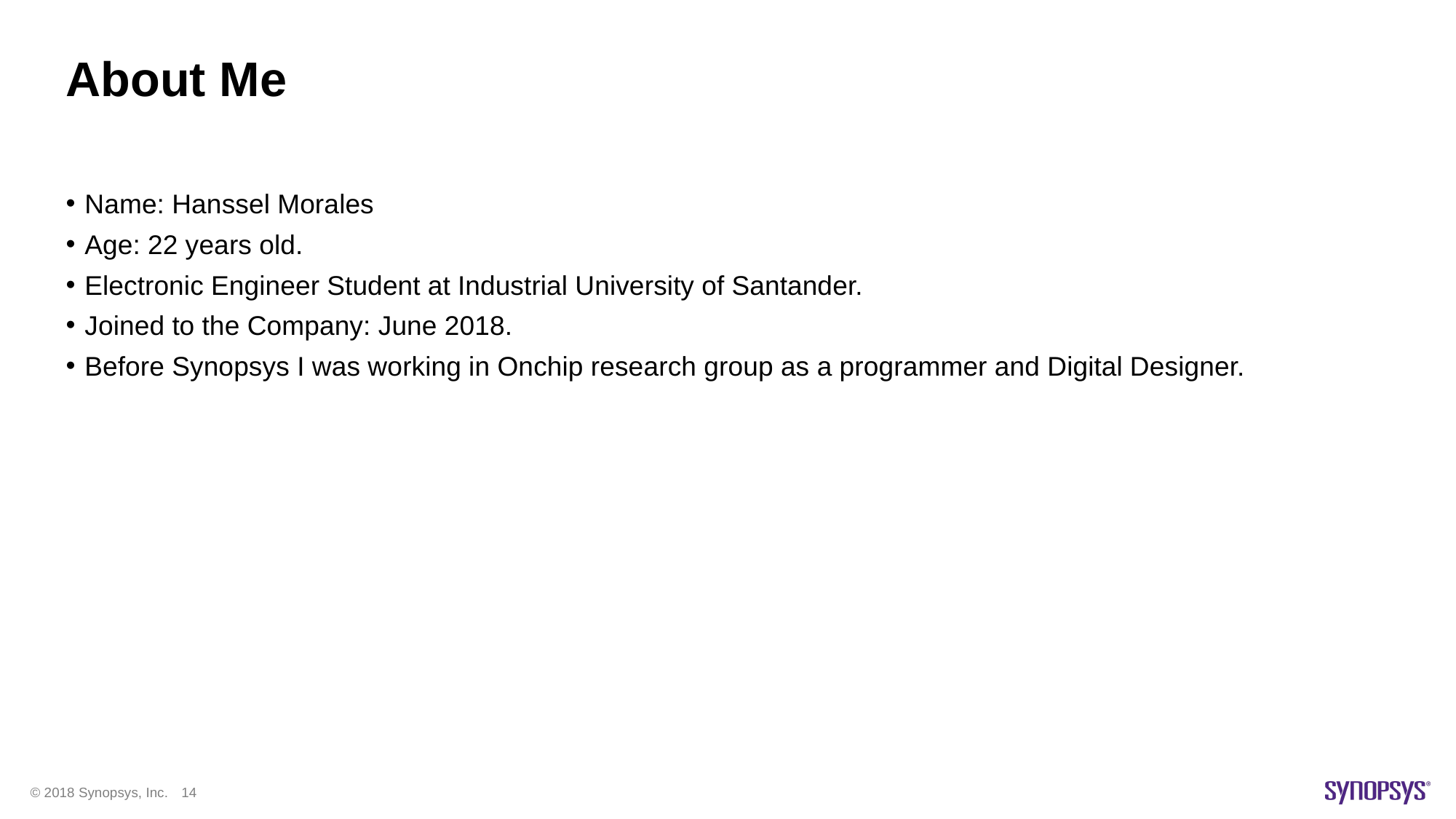

# About Me
Name: Hanssel Morales
Age: 22 years old.
Electronic Engineer Student at Industrial University of Santander.
Joined to the Company: June 2018.
Before Synopsys I was working in Onchip research group as a programmer and Digital Designer.